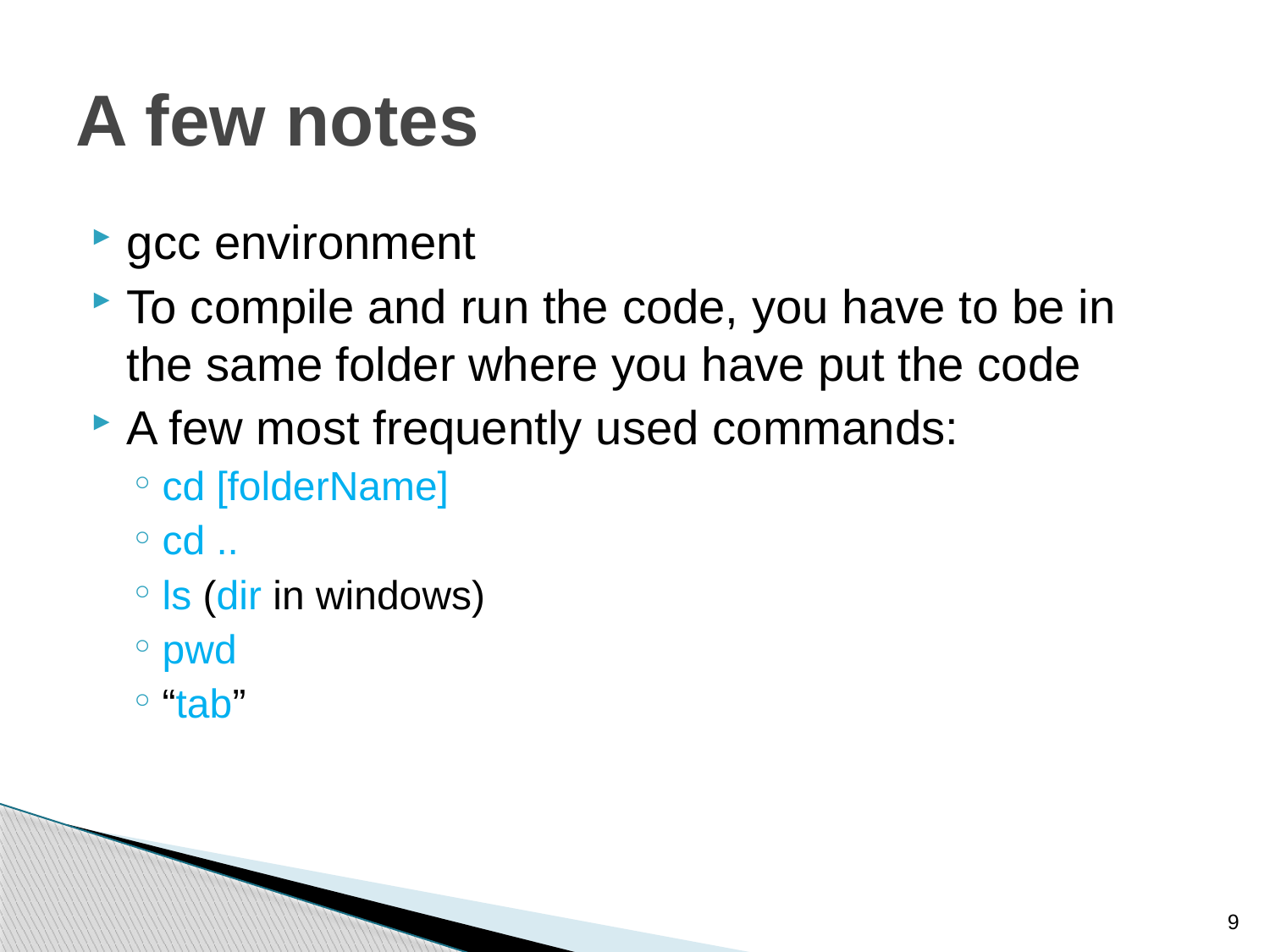

# A few notes
gcc environment
To compile and run the code, you have to be in the same folder where you have put the code
A few most frequently used commands:
cd [folderName]
cd ..
ls (dir in windows)
pwd
“tab”
9